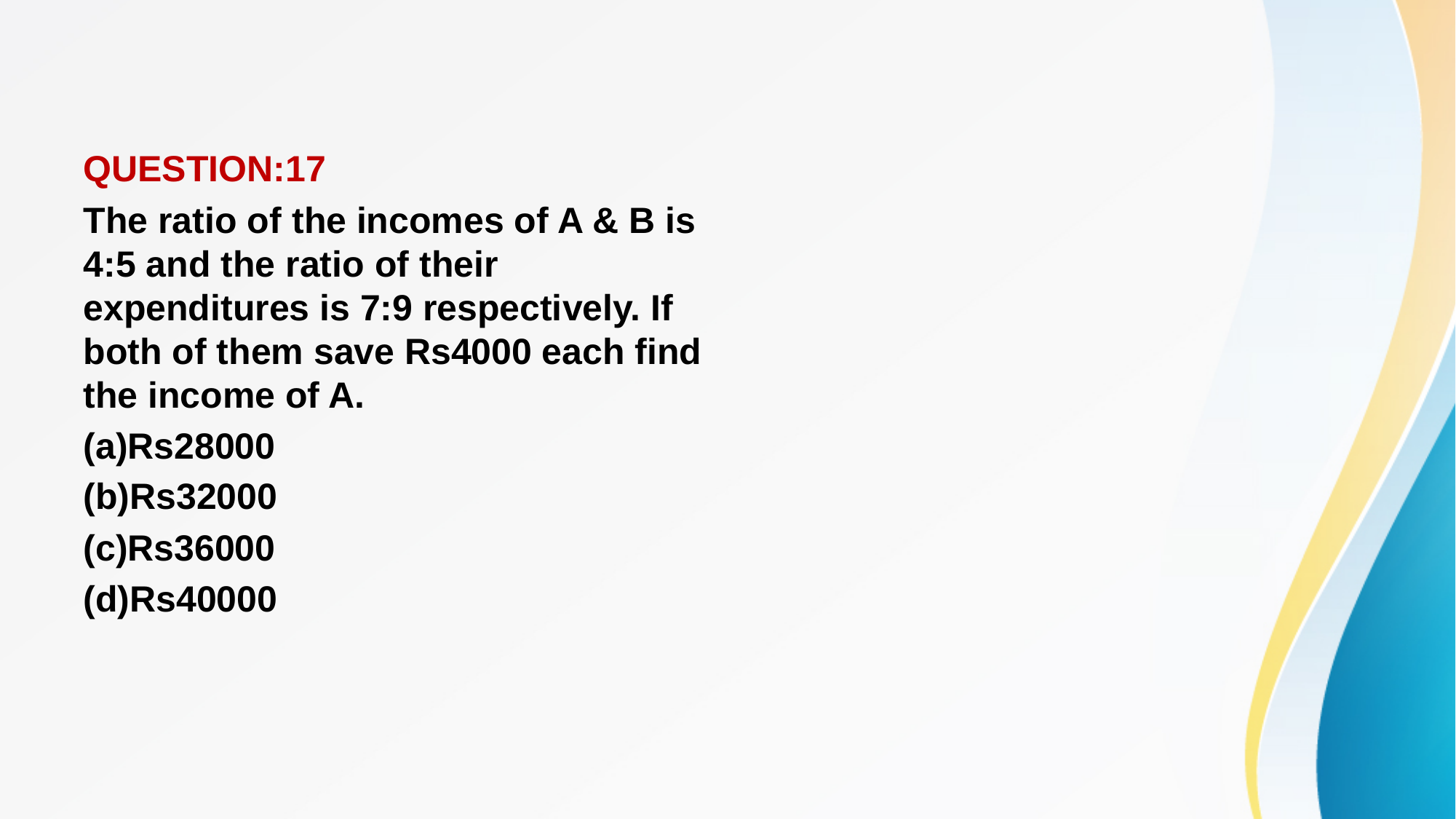

#
QUESTION:17
The ratio of the incomes of A & B is 4:5 and the ratio of their expenditures is 7:9 respectively. If both of them save Rs4000 each find the income of A.
(a)Rs28000
(b)Rs32000
(c)Rs36000
(d)Rs40000